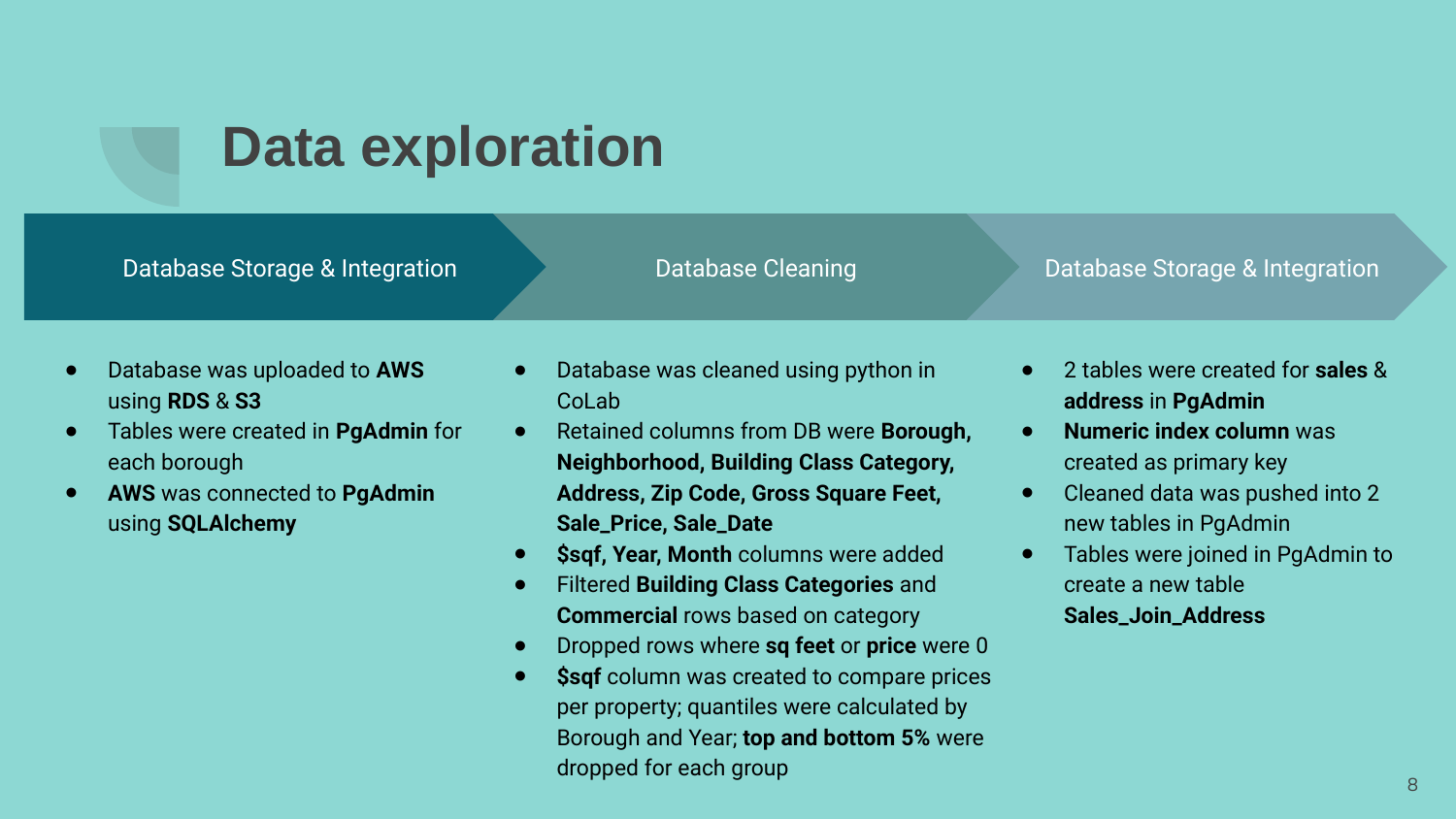

# Data exploration
Database Cleaning
Database was cleaned using python in CoLab
Retained columns from DB were Borough, Neighborhood, Building Class Category, Address, Zip Code, Gross Square Feet, Sale_Price, Sale_Date
$sqf, Year, Month columns were added
Filtered Building Class Categories and Commercial rows based on category
Dropped rows where sq feet or price were 0
$sqf column was created to compare prices per property; quantiles were calculated by Borough and Year; top and bottom 5% were dropped for each group
Database Storage & Integration
2 tables were created for sales & address in PgAdmin
Numeric index column was created as primary key
Cleaned data was pushed into 2 new tables in PgAdmin
Tables were joined in PgAdmin to create a new table Sales_Join_Address
Database Storage & Integration
Database was uploaded to AWS using RDS & S3
Tables were created in PgAdmin for each borough
AWS was connected to PgAdmin using SQLAlchemy

8